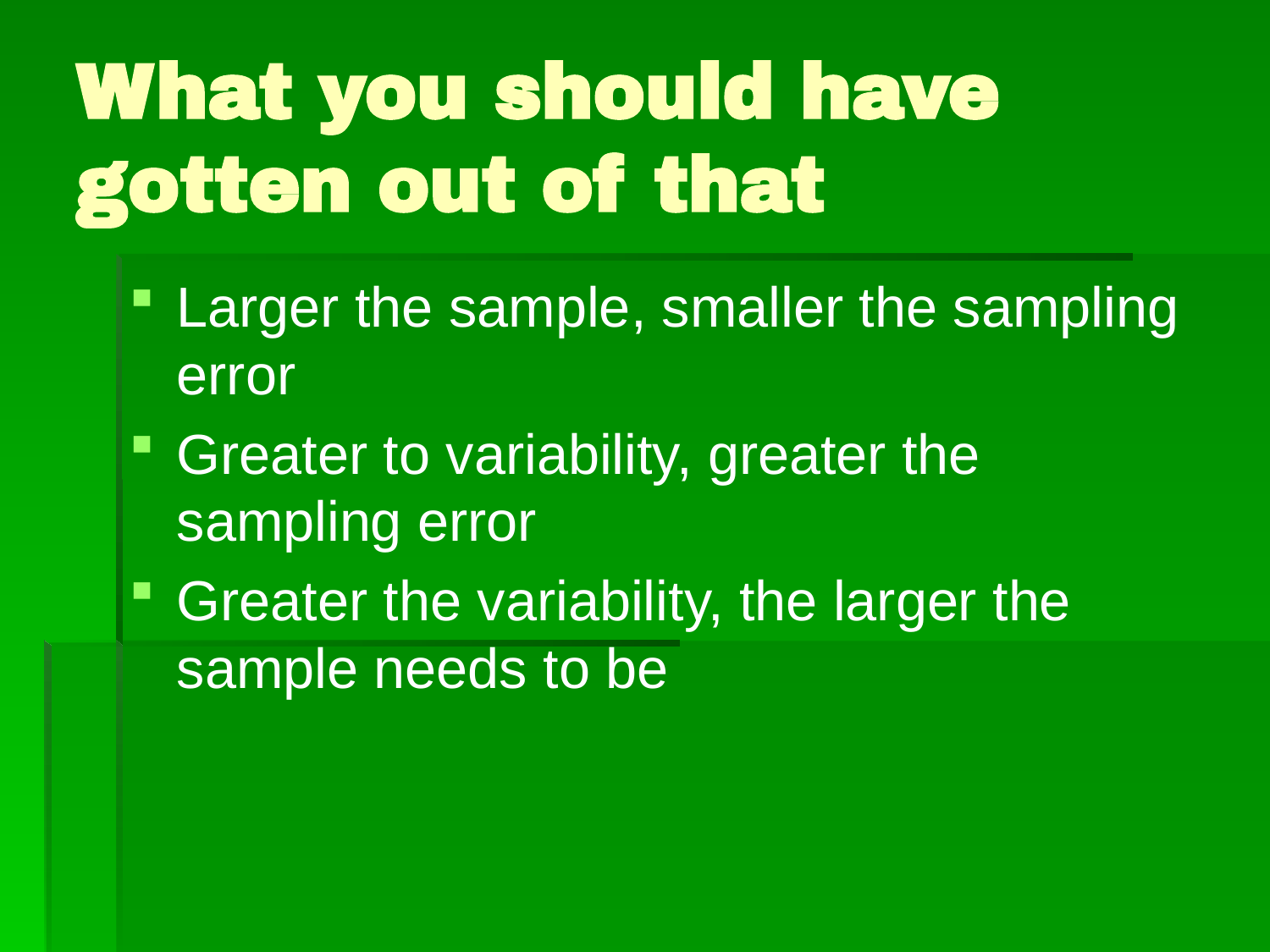

# What you should have gotten out of that
Larger the sample, smaller the sampling error
Greater to variability, greater the sampling error
Greater the variability, the larger the sample needs to be